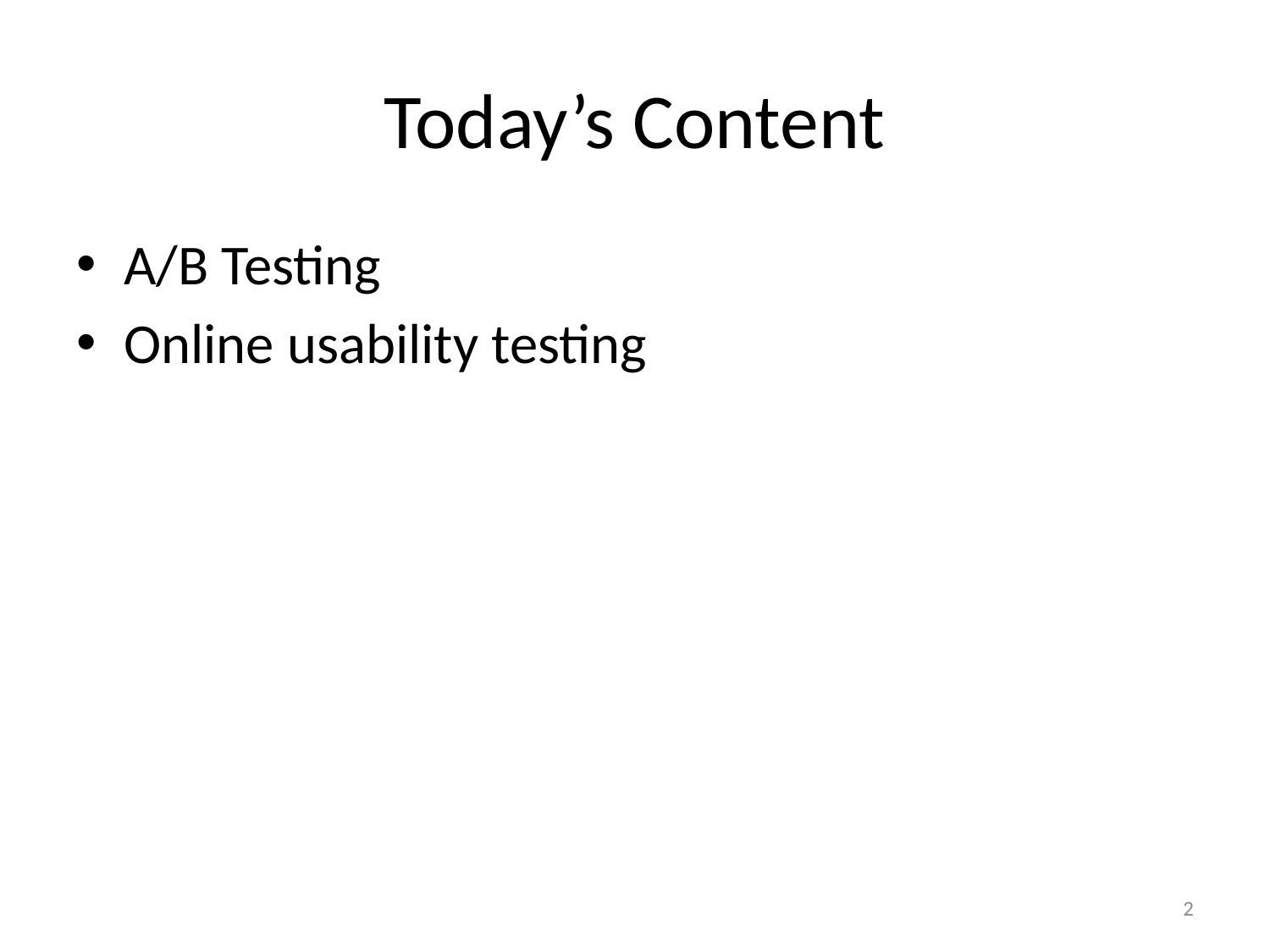

# Today’s Content
A/B Testing
Online usability testing

2